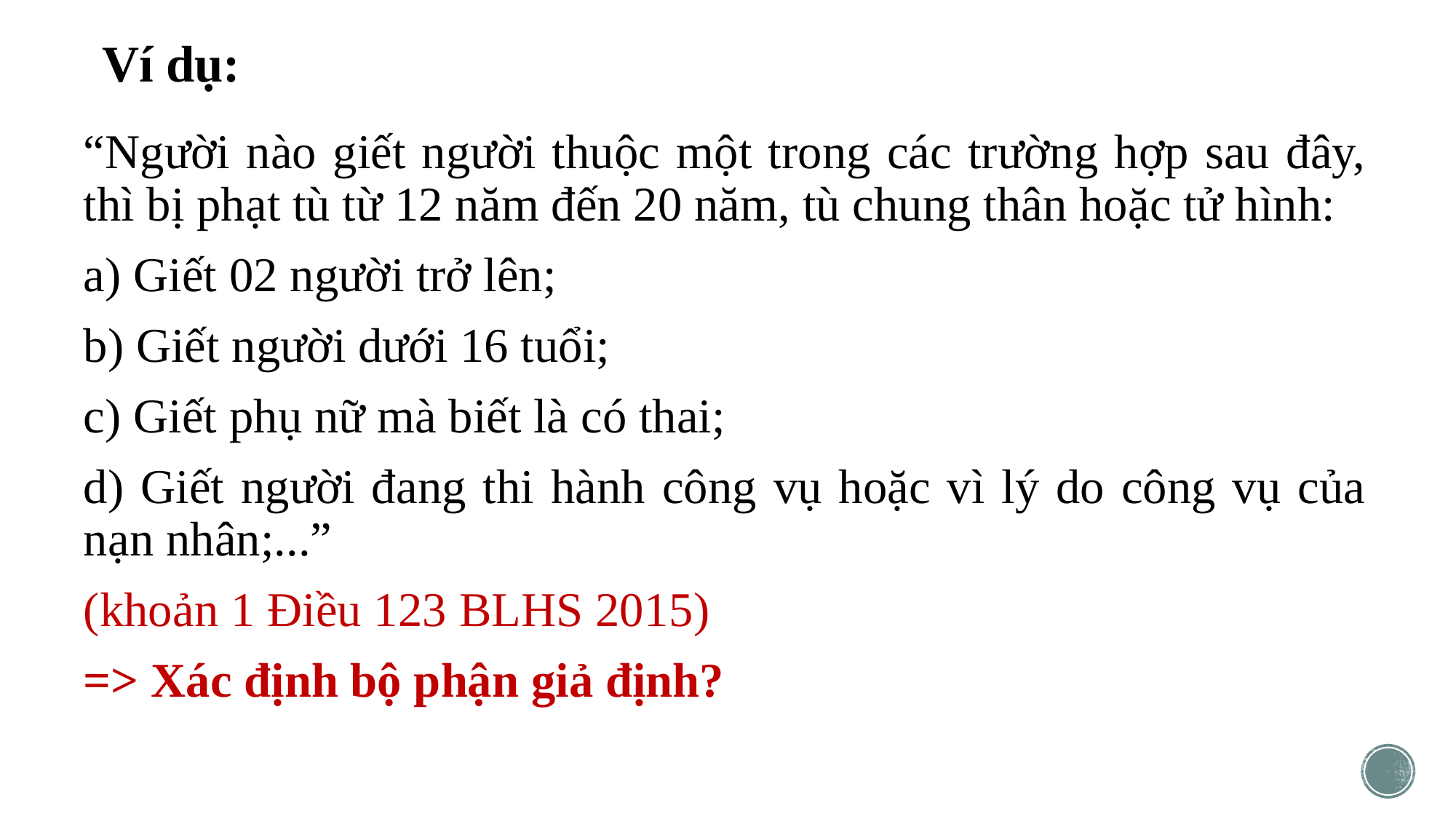

# Ví dụ:
“Người nào giết người thuộc một trong các trường hợp sau đây, thì bị phạt tù từ 12 năm đến 20 năm, tù chung thân hoặc tử hình:
a) Giết 02 người trở lên;
b) Giết người dưới 16 tuổi;
c) Giết phụ nữ mà biết là có thai;
d) Giết người đang thi hành công vụ hoặc vì lý do công vụ của nạn nhân;...”
(khoản 1 Điều 123 BLHS 2015)
=> Xác định bộ phận giả định?